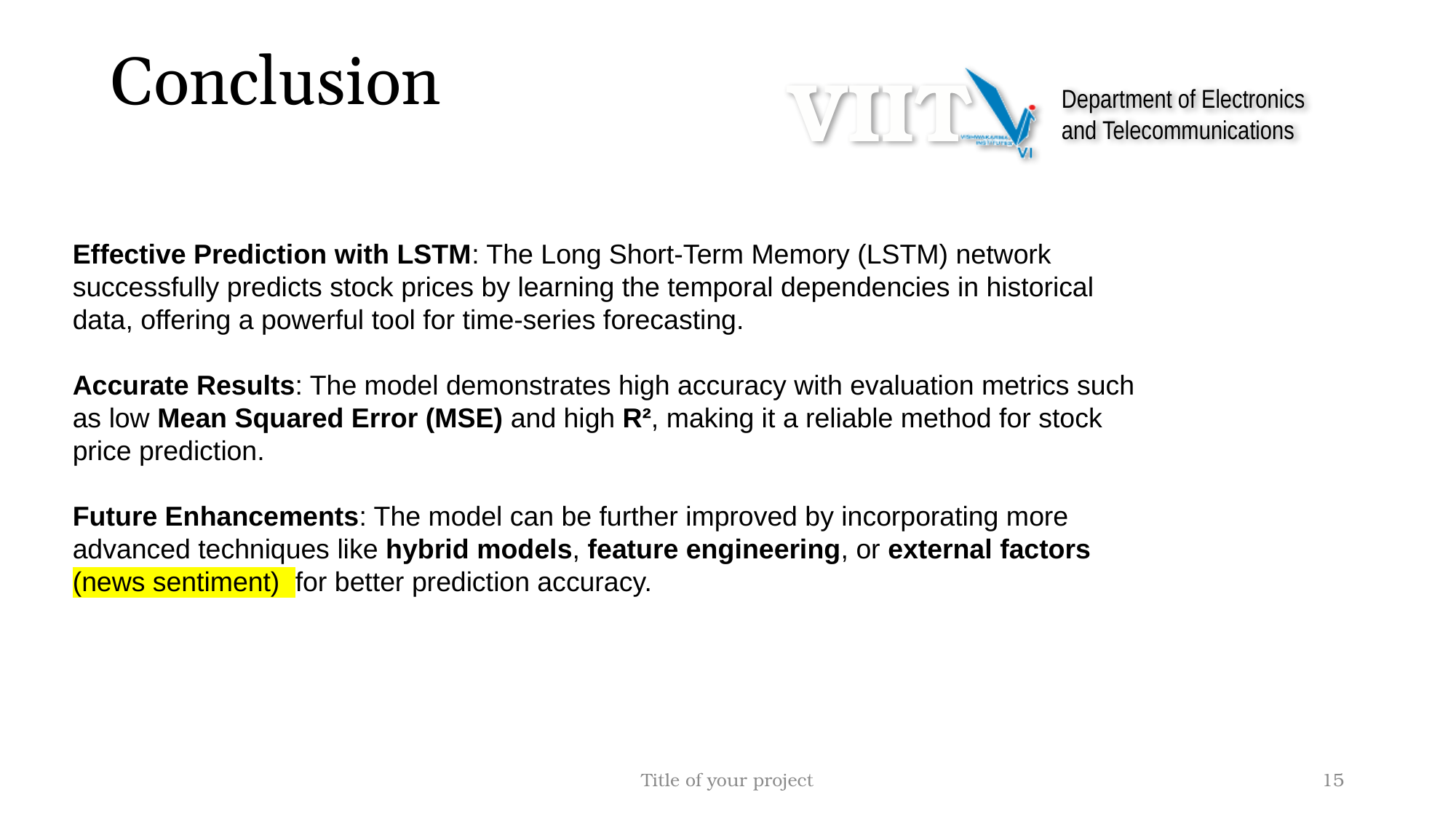

# Conclusion
Effective Prediction with LSTM: The Long Short-Term Memory (LSTM) network successfully predicts stock prices by learning the temporal dependencies in historical data, offering a powerful tool for time-series forecasting.

Accurate Results: The model demonstrates high accuracy with evaluation metrics such as low Mean Squared Error (MSE) and high R², making it a reliable method for stock price prediction.

Future Enhancements: The model can be further improved by incorporating more advanced techniques like hybrid models, feature engineering, or external factors (news sentiment)  for better prediction accuracy.
Title of your project
15